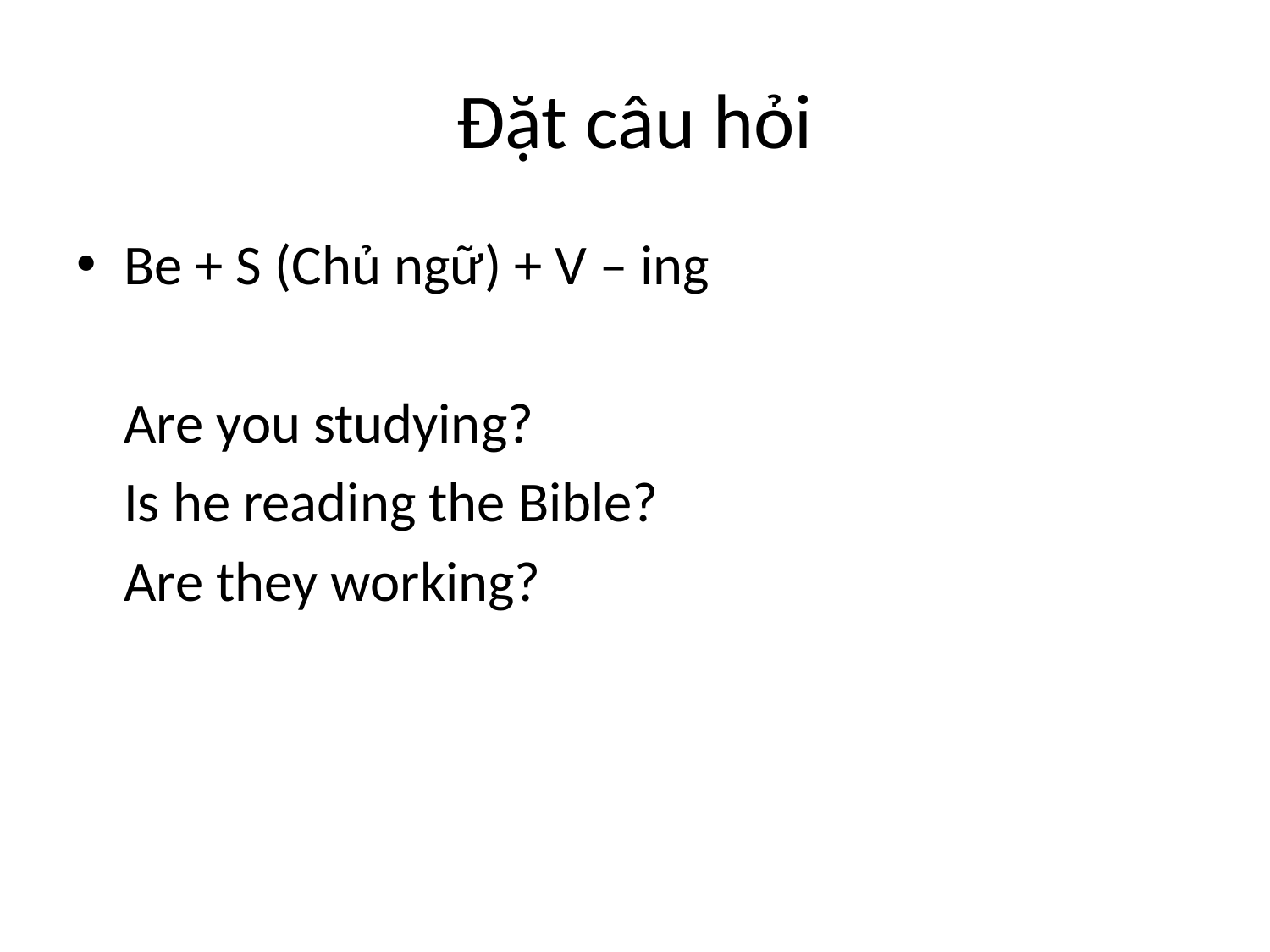

# Đặt câu hỏi
Be + S (Chủ ngữ) + V – ing

	Are you studying?
	Is he reading the Bible?
	Are they working?